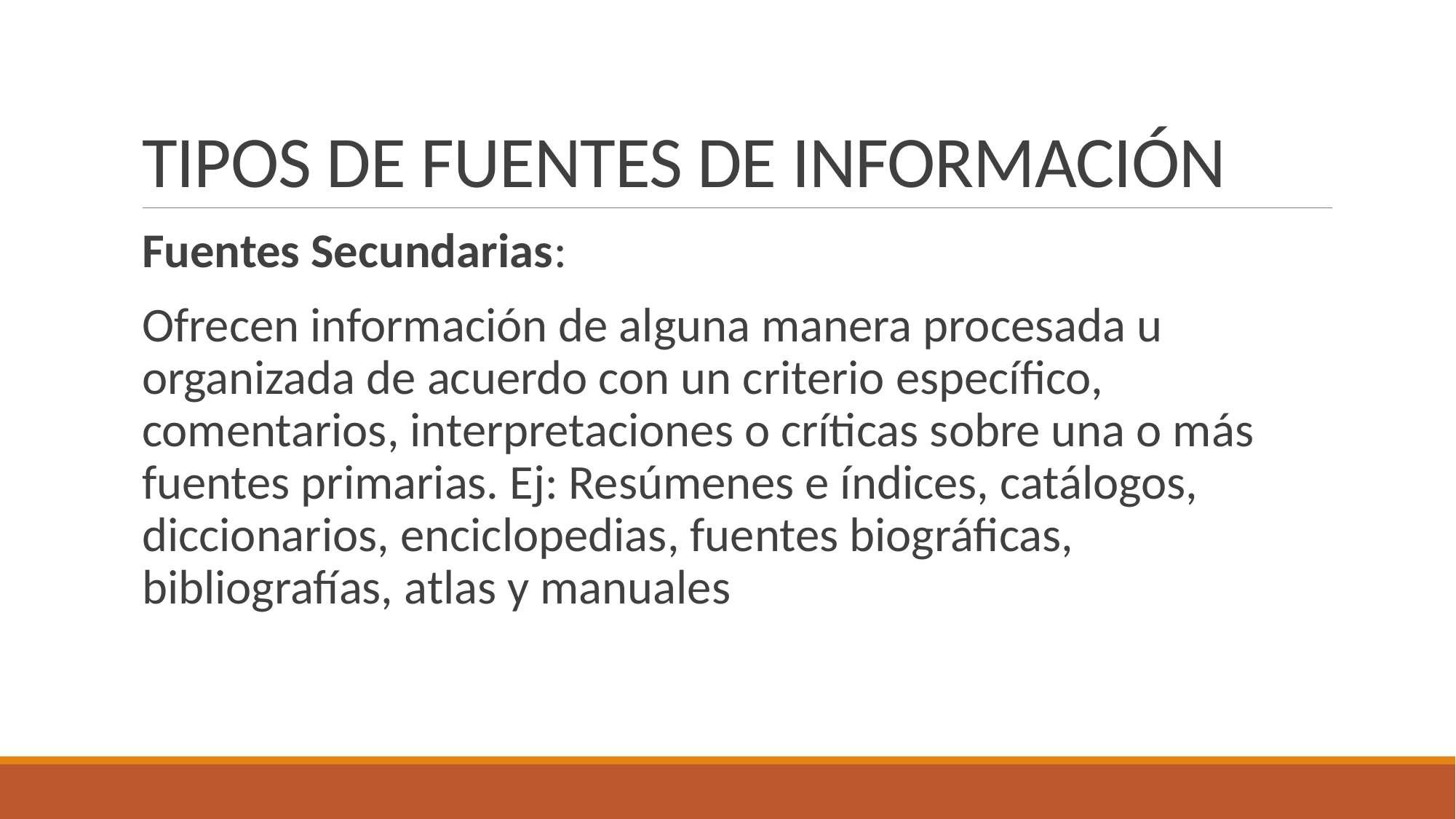

# TIPOS DE FUENTES DE INFORMACIÓN
Fuentes Secundarias:
Ofrecen información de alguna manera procesada u organizada de acuerdo con un criterio específico, comentarios, interpretaciones o críticas sobre una o más fuentes primarias. Ej: Resúmenes e índices, catálogos, diccionarios, enciclopedias, fuentes biográficas, bibliografías, atlas y manuales